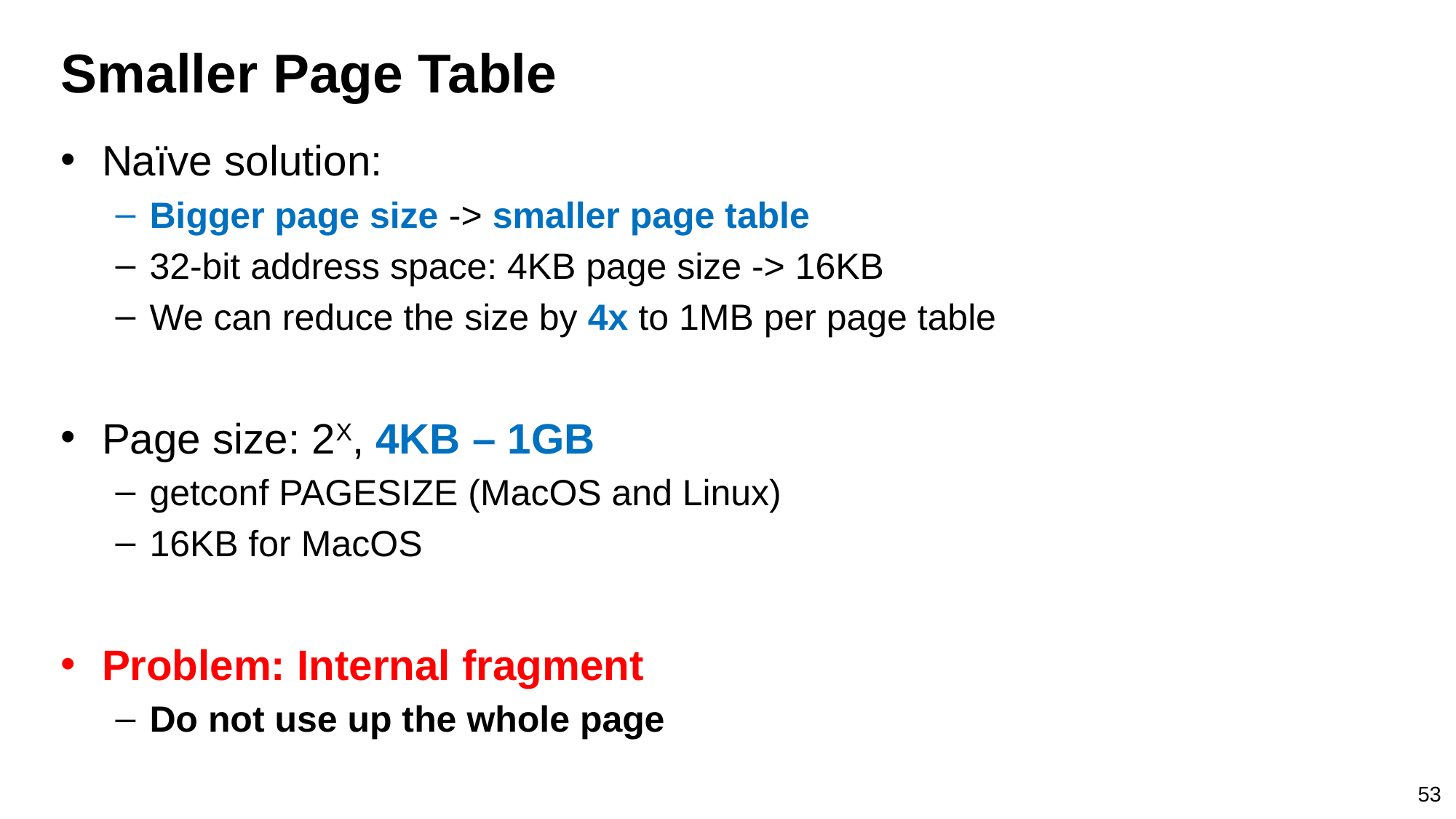

# Smaller Page Table
Naïve solution:
Bigger page size -> smaller page table
32-bit address space: 4KB page size -> 16KB
We can reduce the size by 4x to 1MB per page table

Page size: 2X, 4KB – 1GB
getconf PAGESIZE (MacOS and Linux)
16KB for MacOS

Problem: Internal fragment
Do not use up the whole page
53